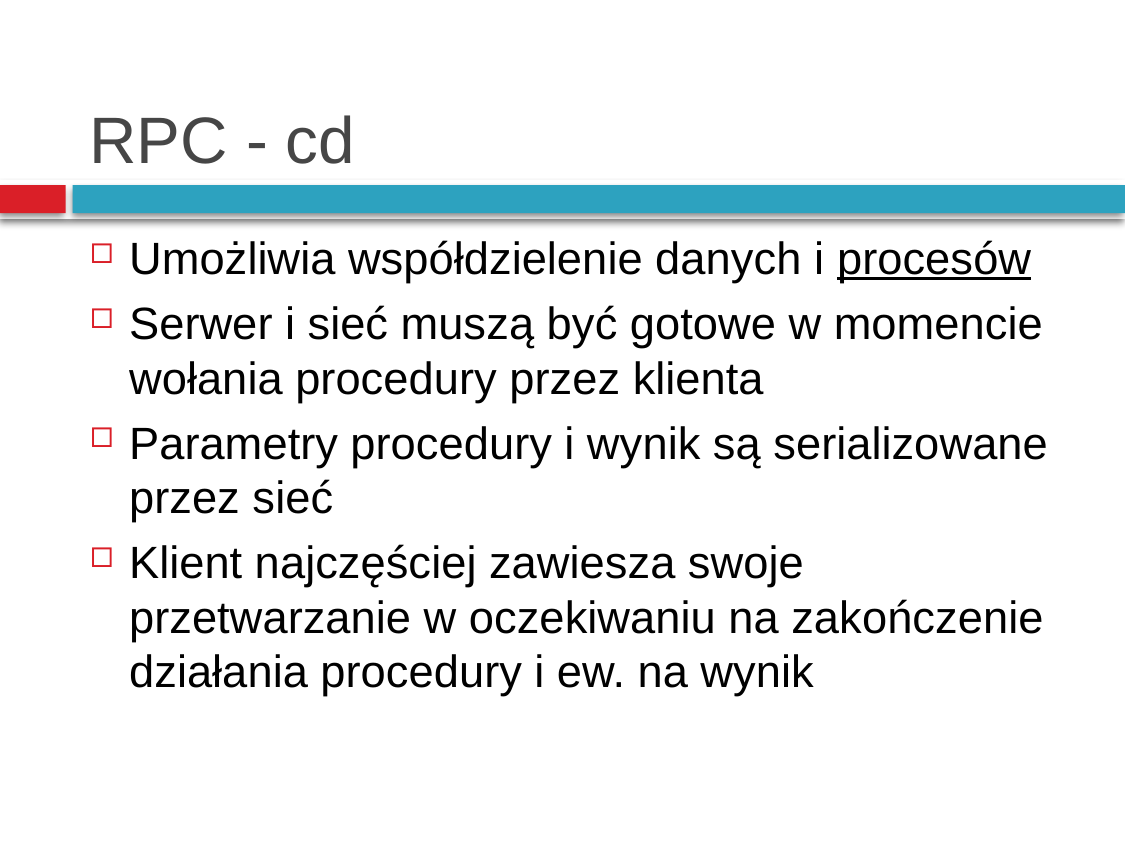

# RPC - cd
Umożliwia współdzielenie danych i procesów
Serwer i sieć muszą być gotowe w momencie wołania procedury przez klienta
Parametry procedury i wynik są serializowane przez sieć
Klient najczęściej zawiesza swoje przetwarzanie w oczekiwaniu na zakończenie działania procedury i ew. na wynik